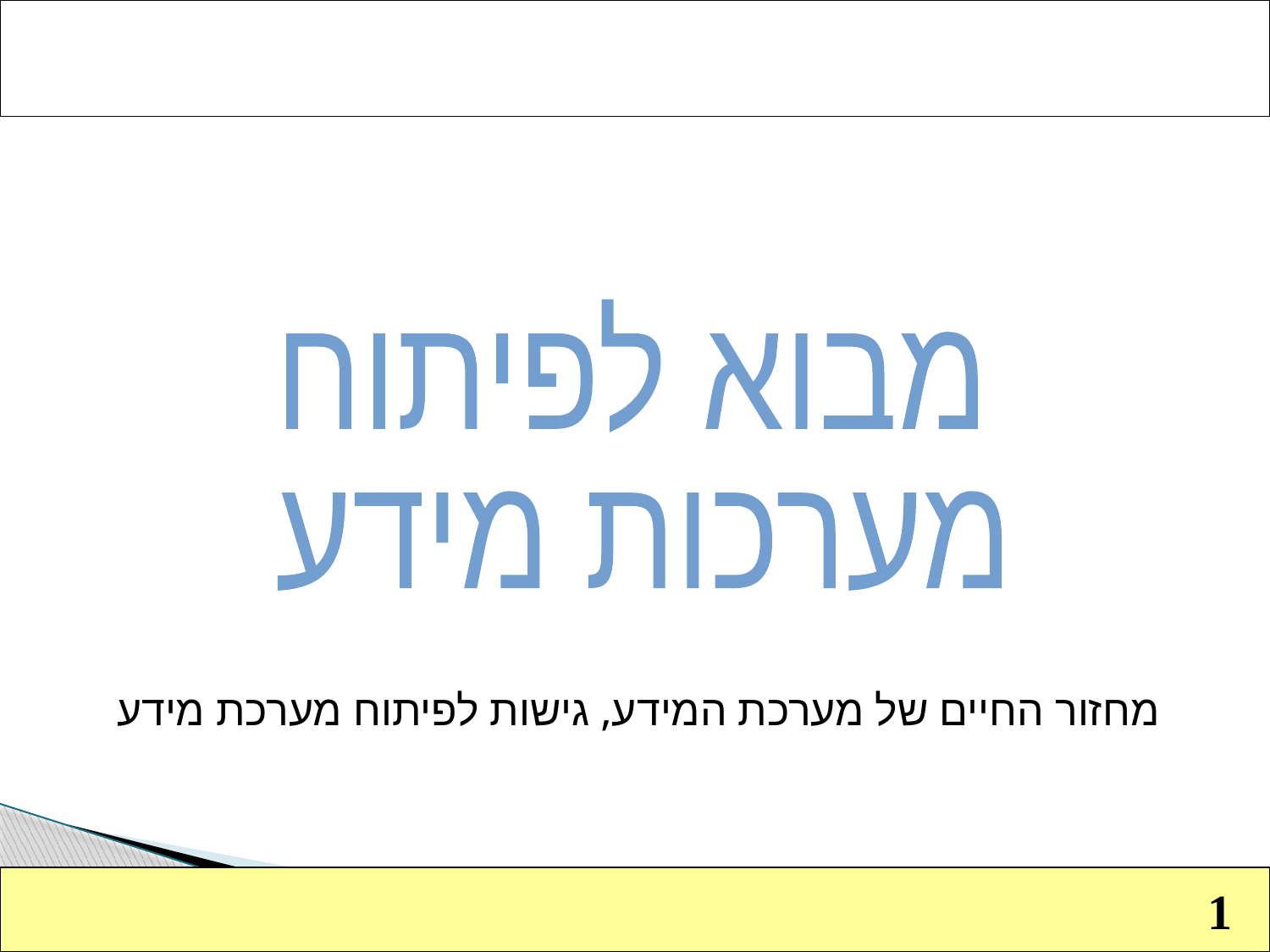

מבוא לפיתוח
מערכות מידע
מחזור החיים של מערכת המידע, גישות לפיתוח מערכת מידע